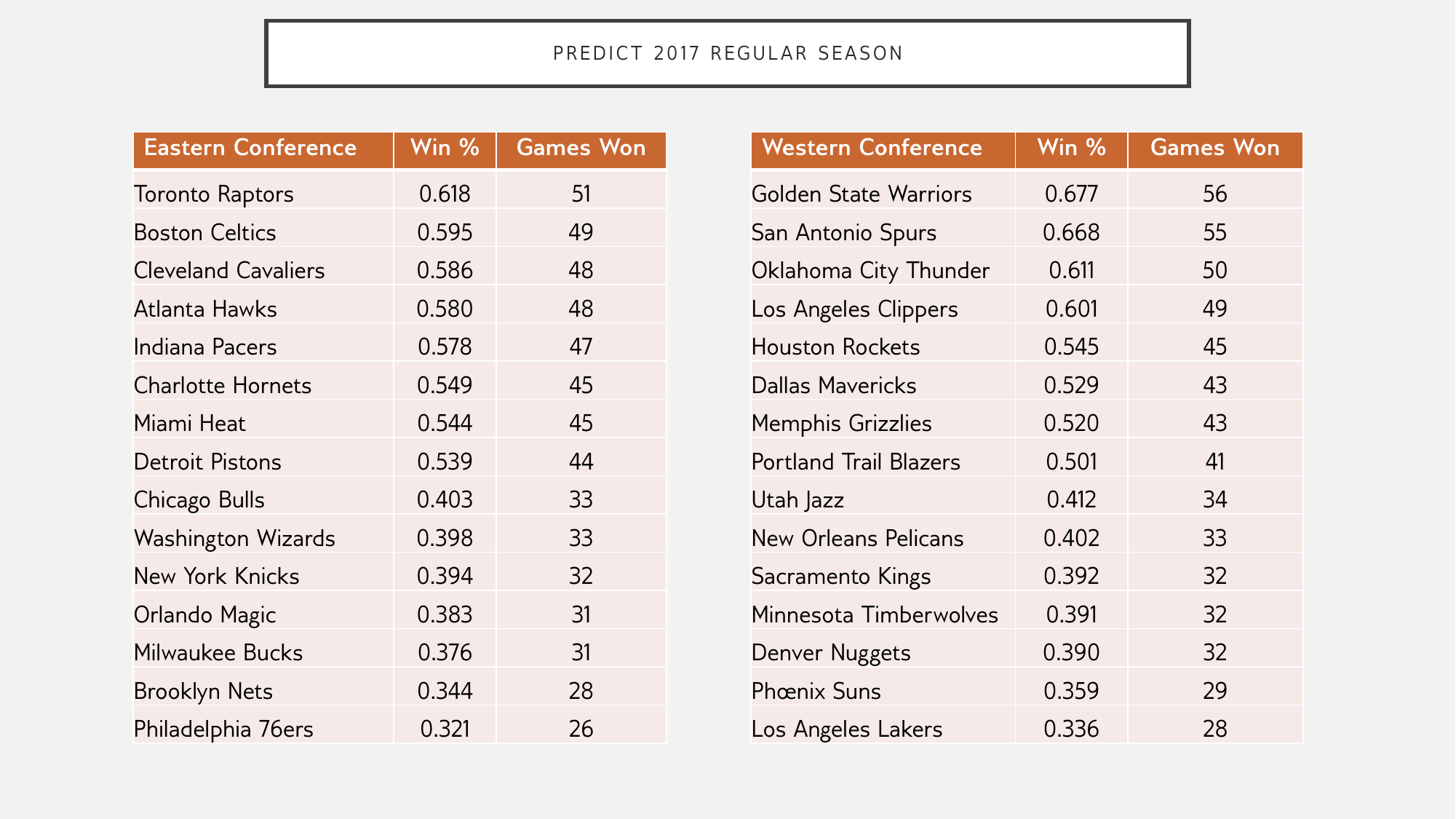

# Predict 2017 regular season
| Eastern Conference | Win % | Games Won |
| --- | --- | --- |
| Toronto Raptors | 0.618 | 51 |
| Boston Celtics | 0.595 | 49 |
| Cleveland Cavaliers | 0.586 | 48 |
| Atlanta Hawks | 0.580 | 48 |
| Indiana Pacers | 0.578 | 47 |
| Charlotte Hornets | 0.549 | 45 |
| Miami Heat | 0.544 | 45 |
| Detroit Pistons | 0.539 | 44 |
| Chicago Bulls | 0.403 | 33 |
| Washington Wizards | 0.398 | 33 |
| New York Knicks | 0.394 | 32 |
| Orlando Magic | 0.383 | 31 |
| Milwaukee Bucks | 0.376 | 31 |
| Brooklyn Nets | 0.344 | 28 |
| Philadelphia 76ers | 0.321 | 26 |
| Western Conference | Win % | Games Won |
| --- | --- | --- |
| Golden State Warriors | 0.677 | 56 |
| San Antonio Spurs | 0.668 | 55 |
| Oklahoma City Thunder | 0.611 | 50 |
| Los Angeles Clippers | 0.601 | 49 |
| Houston Rockets | 0.545 | 45 |
| Dallas Mavericks | 0.529 | 43 |
| Memphis Grizzlies | 0.520 | 43 |
| Portland Trail Blazers | 0.501 | 41 |
| Utah Jazz | 0.412 | 34 |
| New Orleans Pelicans | 0.402 | 33 |
| Sacramento Kings | 0.392 | 32 |
| Minnesota Timberwolves | 0.391 | 32 |
| Denver Nuggets | 0.390 | 32 |
| Phoenix Suns | 0.359 | 29 |
| Los Angeles Lakers | 0.336 | 28 |